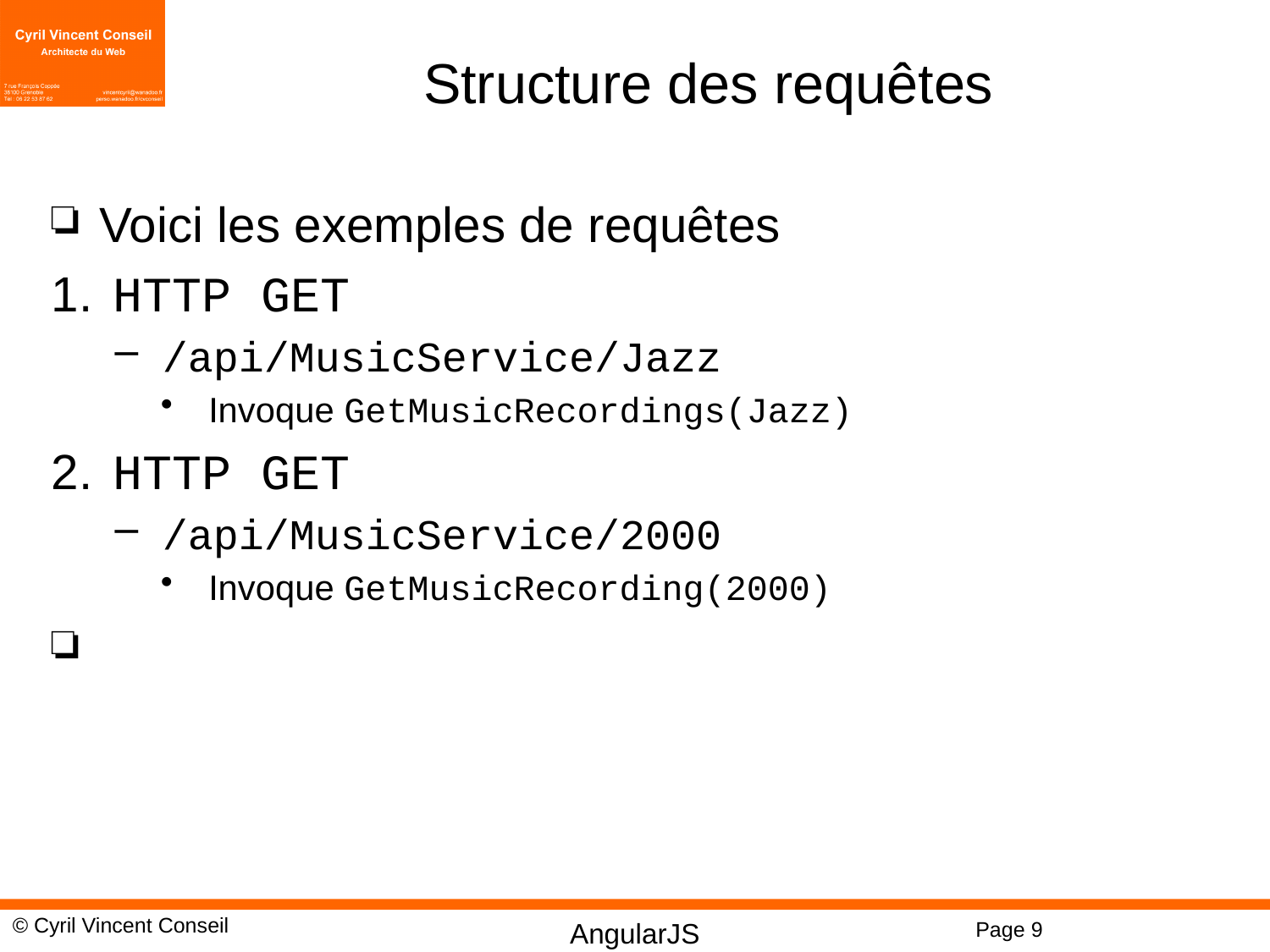

# Structure des requêtes
Voici les exemples de requêtes
 HTTP GET
/api/MusicService/Jazz
Invoque GetMusicRecordings(Jazz)
 HTTP GET
/api/MusicService/2000
Invoque GetMusicRecording(2000)